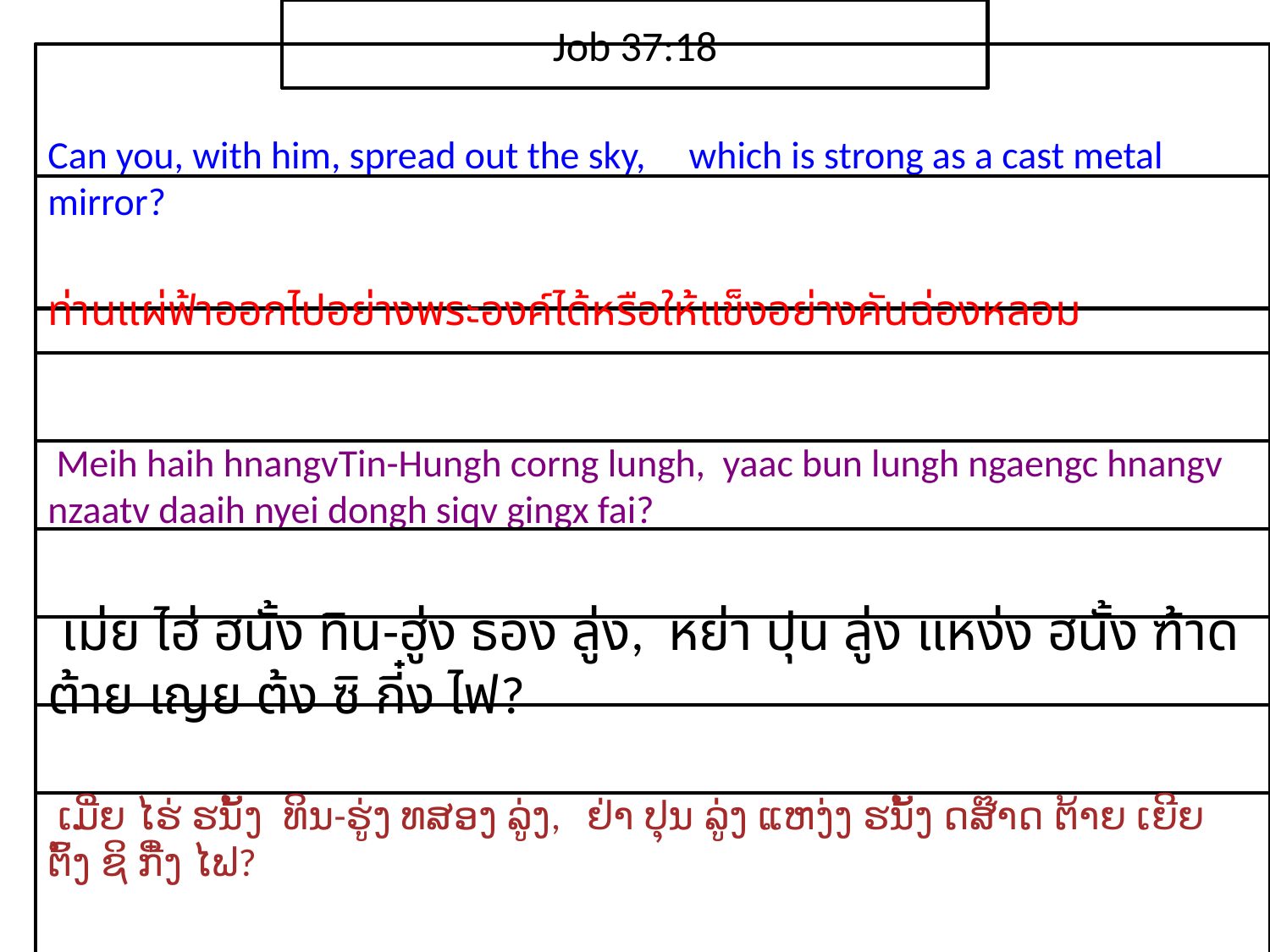

Job 37:18
Can you, with him, spread out the sky,     which is strong as a cast metal mirror?
ท่าน​แผ่​ฟ้า​ออกไป​อย่าง​พระ​องค์​ได้​หรือให้​แข็ง​อย่าง​คัน​ฉ่อง​หลอม
 Meih haih hnangvTin-Hungh corng lungh,  yaac bun lungh ngaengc hnangv nzaatv daaih nyei dongh siqv gingx fai?
 เม่ย ไฮ่ ฮนั้ง ทิน-ฮู่ง ธอง ลู่ง,  หย่า ปุน ลู่ง แหง่ง ฮนั้ง ฑ้าด ต้าย เญย ต้ง ซิ กี๋ง ไฟ?
 ເມີ່ຍ ໄຮ່ ຮນັ້ງ  ທິນ-ຮູ່ງ ທສອງ ລູ່ງ,   ຢ່າ ປຸນ ລູ່ງ ແຫງ່ງ ຮນັ້ງ ດສ໊າດ ຕ້າຍ ເຍີຍ ຕົ້ງ ຊິ ກີ໋ງ ໄຟ?